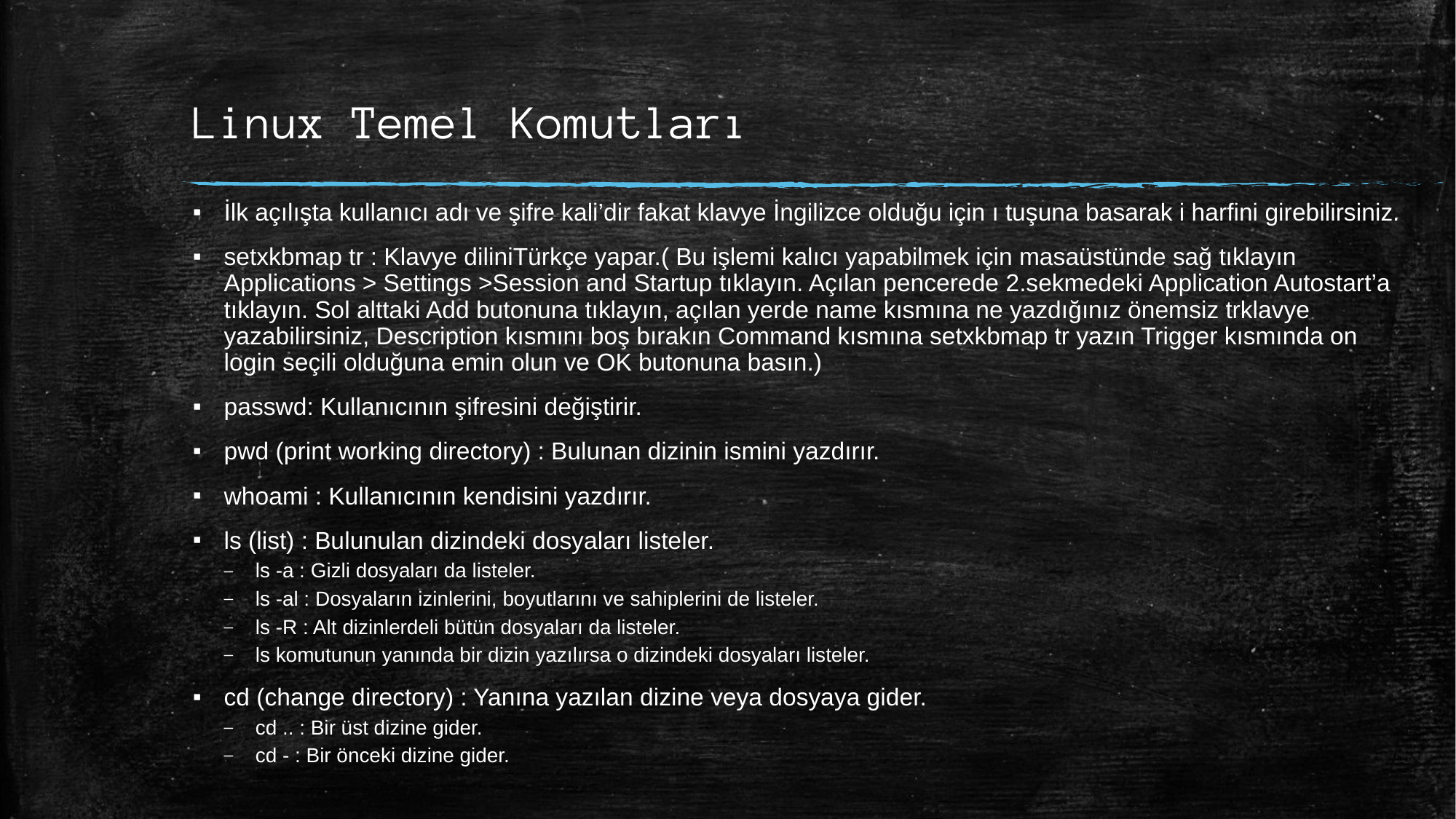

# Linux Temel Komutları
İlk açılışta kullanıcı adı ve şifre kali’dir fakat klavye İngilizce olduğu için ı tuşuna basarak i harfini girebilirsiniz.
setxkbmap tr : Klavye diliniTürkçe yapar.( Bu işlemi kalıcı yapabilmek için masaüstünde sağ tıklayın Applications > Settings >Session and Startup tıklayın. Açılan pencerede 2.sekmedeki Application Autostart’a tıklayın. Sol alttaki Add butonuna tıklayın, açılan yerde name kısmına ne yazdığınız önemsiz trklavye yazabilirsiniz, Description kısmını boş bırakın Command kısmına setxkbmap tr yazın Trigger kısmında on login seçili olduğuna emin olun ve OK butonuna basın.)
passwd: Kullanıcının şifresini değiştirir.
pwd (print working directory) : Bulunan dizinin ismini yazdırır.
whoami : Kullanıcının kendisini yazdırır.
ls (list) : Bulunulan dizindeki dosyaları listeler.
ls -a : Gizli dosyaları da listeler.
ls -al : Dosyaların izinlerini, boyutlarını ve sahiplerini de listeler.
ls -R : Alt dizinlerdeli bütün dosyaları da listeler.
ls komutunun yanında bir dizin yazılırsa o dizindeki dosyaları listeler.
cd (change directory) : Yanına yazılan dizine veya dosyaya gider.
cd .. : Bir üst dizine gider.
cd - : Bir önceki dizine gider.